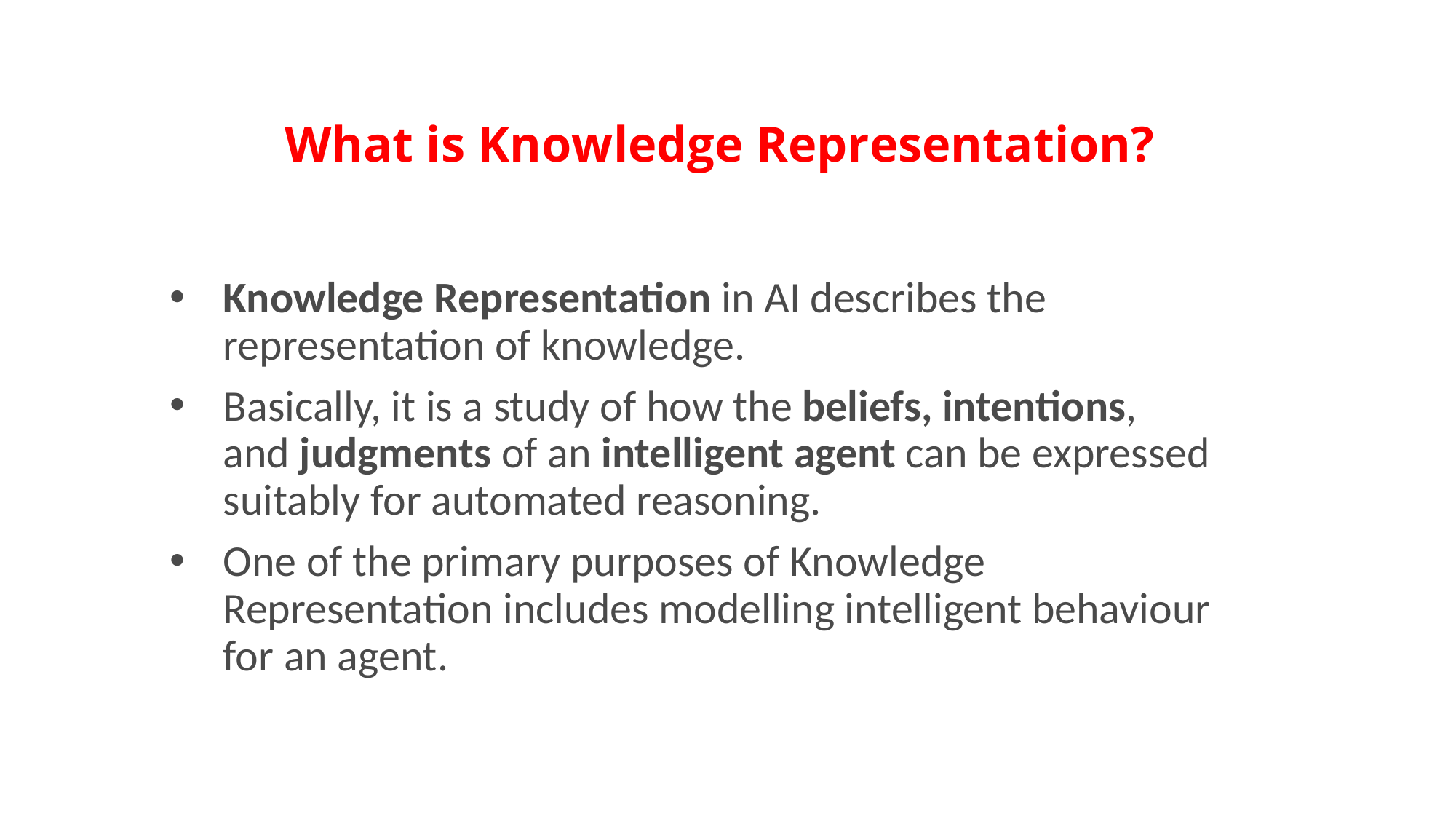

# What is Knowledge Representation?
Knowledge Representation in AI describes the representation of knowledge.
Basically, it is a study of how the beliefs, intentions, and judgments of an intelligent agent can be expressed suitably for automated reasoning.
One of the primary purposes of Knowledge Representation includes modelling intelligent behaviour for an agent.